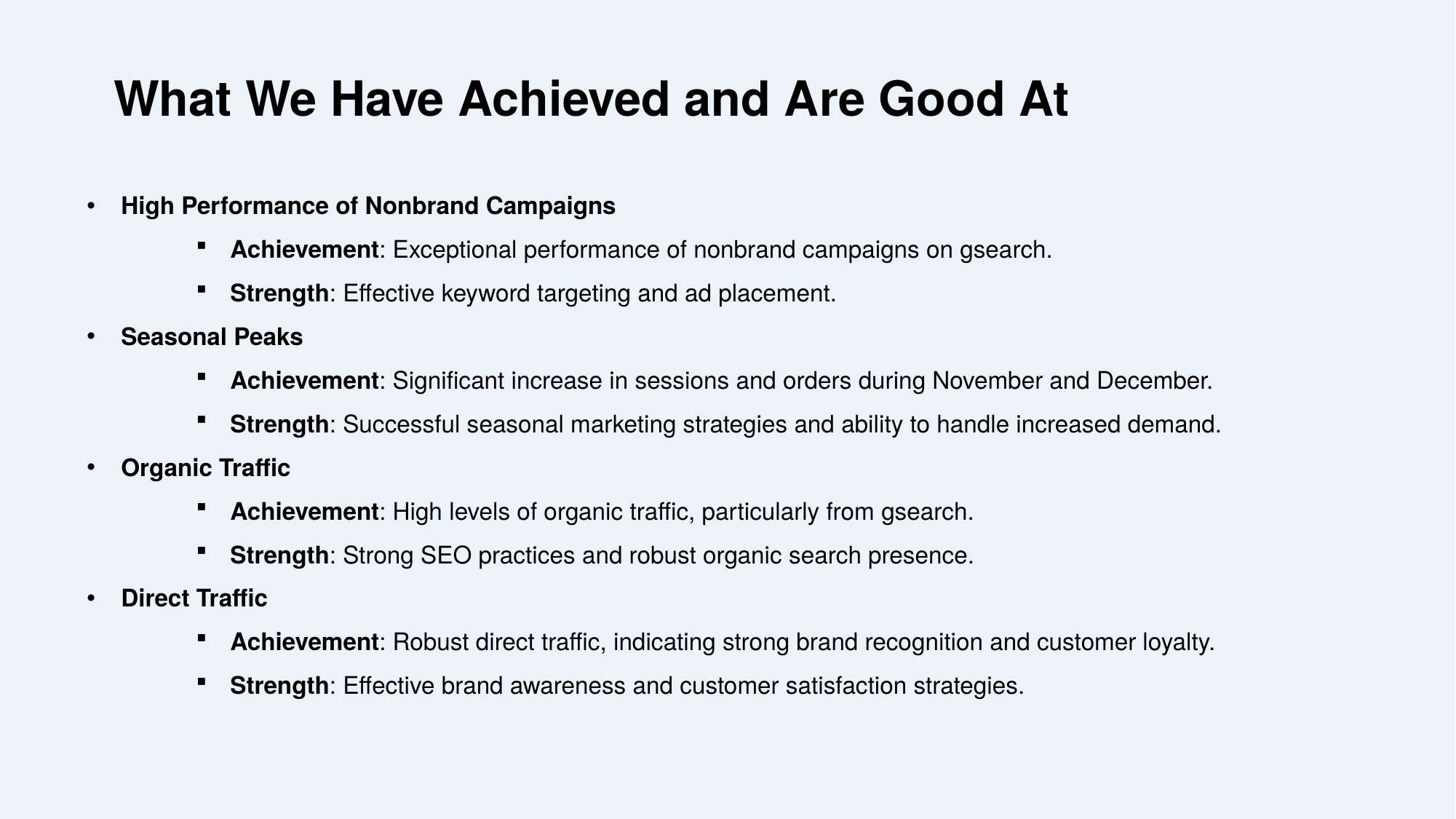

What We Have Achieved and Are Good At​
High Performance of Nonbrand Campaigns
Achievement: Exceptional performance of nonbrand campaigns on gsearch.
Strength: Effective keyword targeting and ad placement.
Seasonal Peaks
Achievement: Significant increase in sessions and orders during November and December.
Strength: Successful seasonal marketing strategies and ability to handle increased demand.
Organic Traffic
Achievement: High levels of organic traffic, particularly from gsearch.
Strength: Strong SEO practices and robust organic search presence.
Direct Traffic
Achievement: Robust direct traffic, indicating strong brand recognition and customer loyalty.
Strength: Effective brand awareness and customer satisfaction strategies.